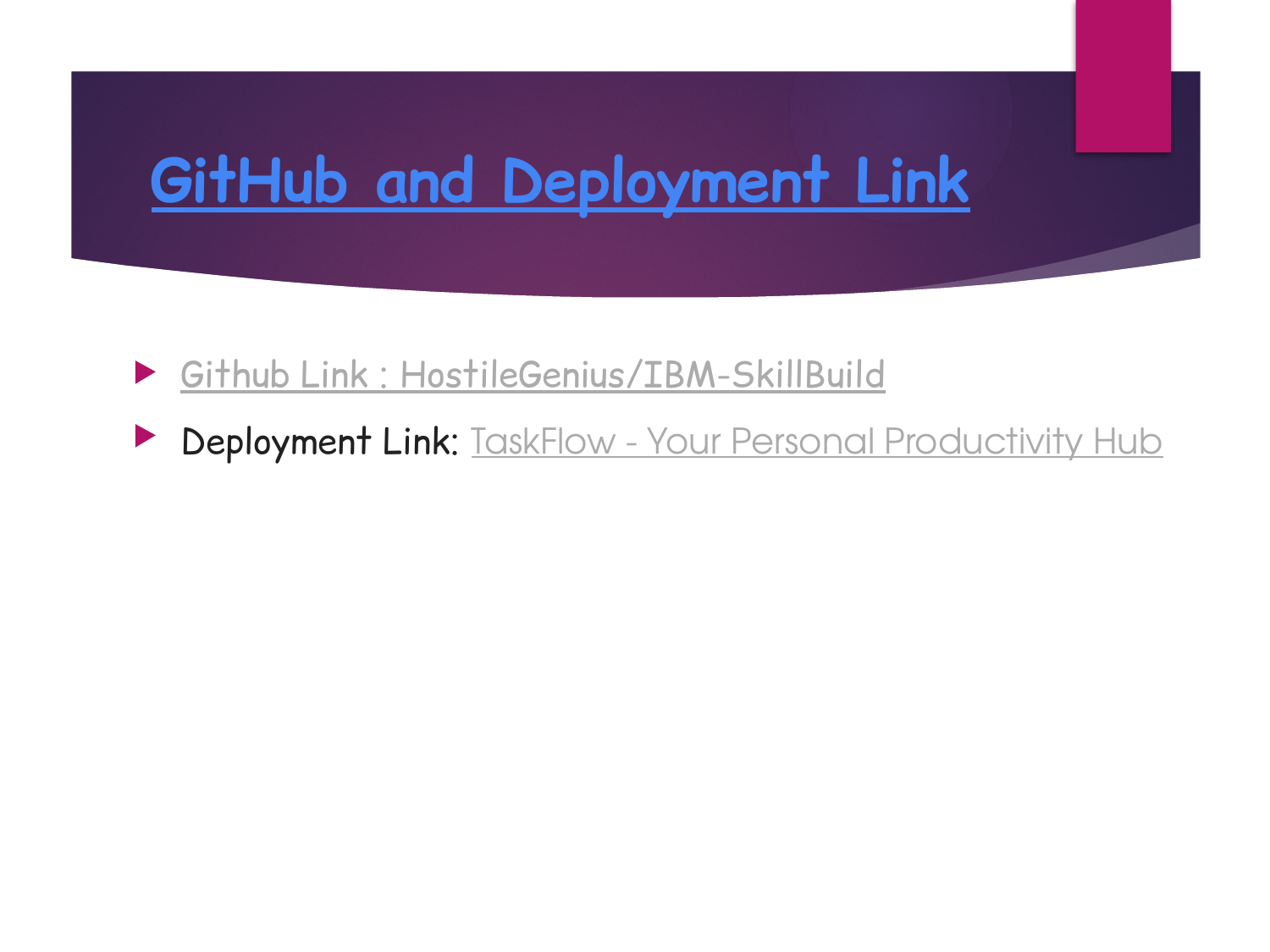

# GitHub and Deployment Link
Github Link : HostileGenius/IBM-SkillBuild
Deployment Link: TaskFlow - Your Personal Productivity Hub